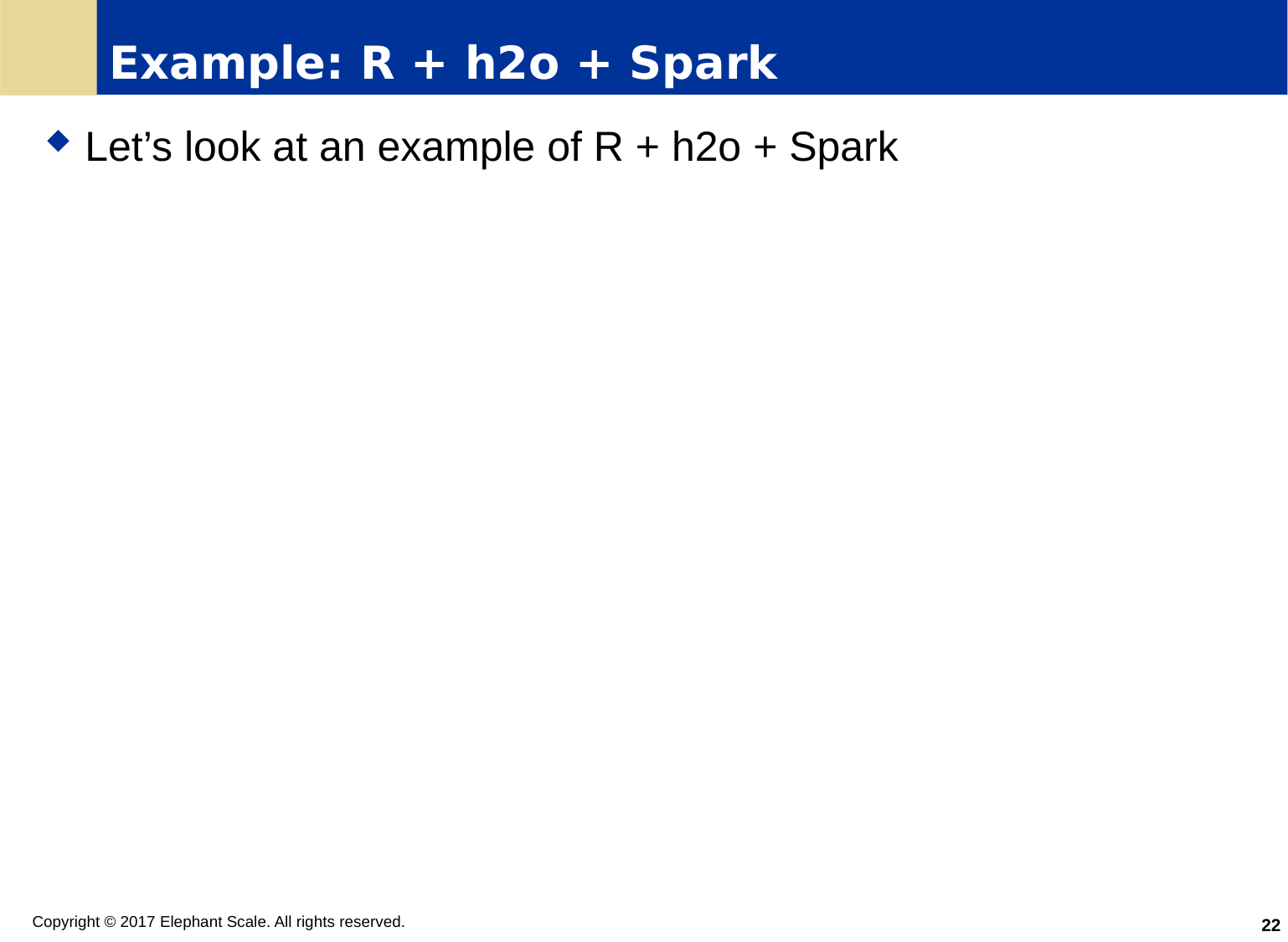

# Example: R + h2o + Spark
Let’s look at an example of R + h2o + Spark
22
Copyright © 2017 Elephant Scale. All rights reserved.